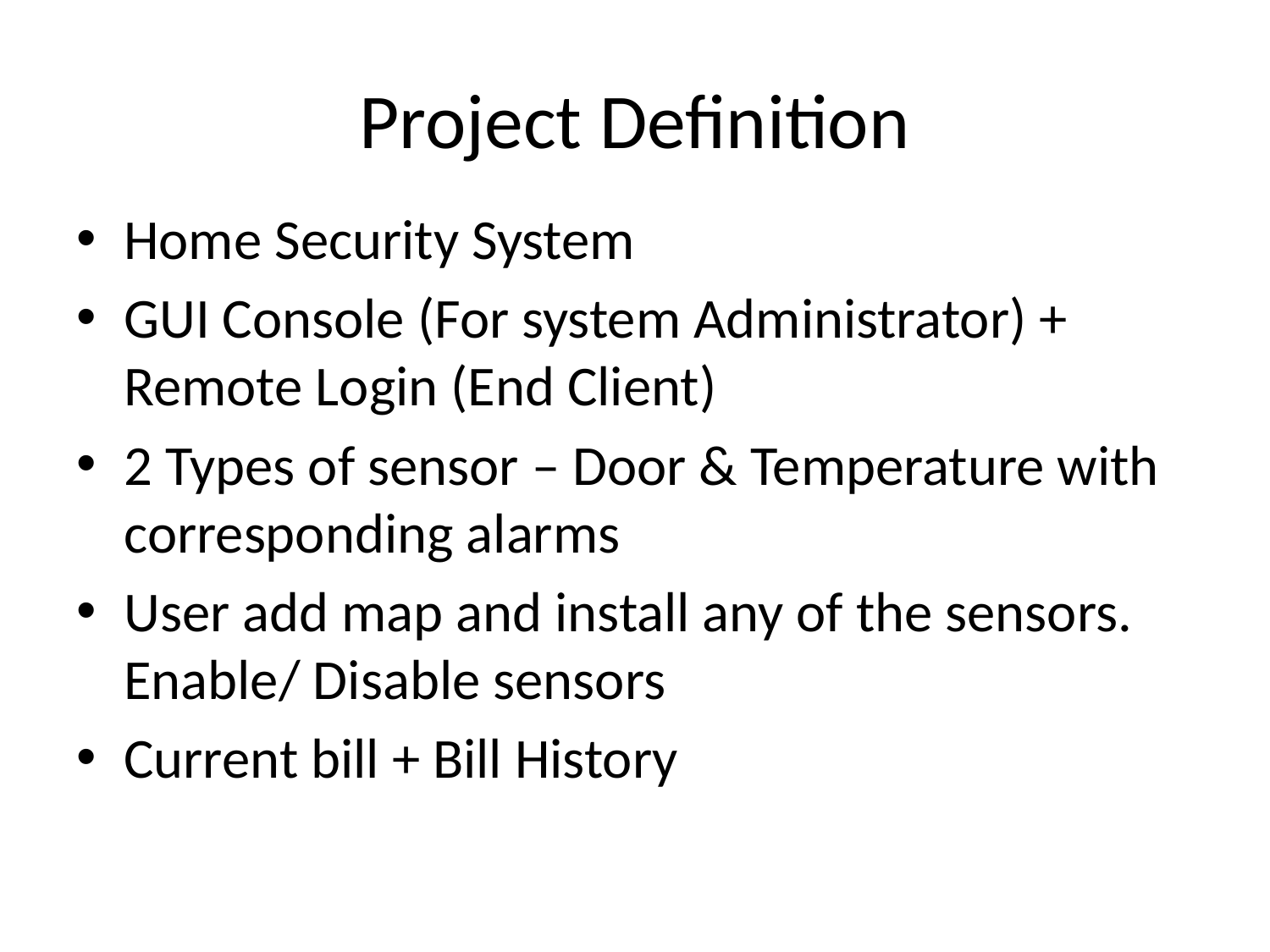

# Project Definition
Home Security System
GUI Console (For system Administrator) + Remote Login (End Client)
2 Types of sensor – Door & Temperature with corresponding alarms
User add map and install any of the sensors. Enable/ Disable sensors
Current bill + Bill History